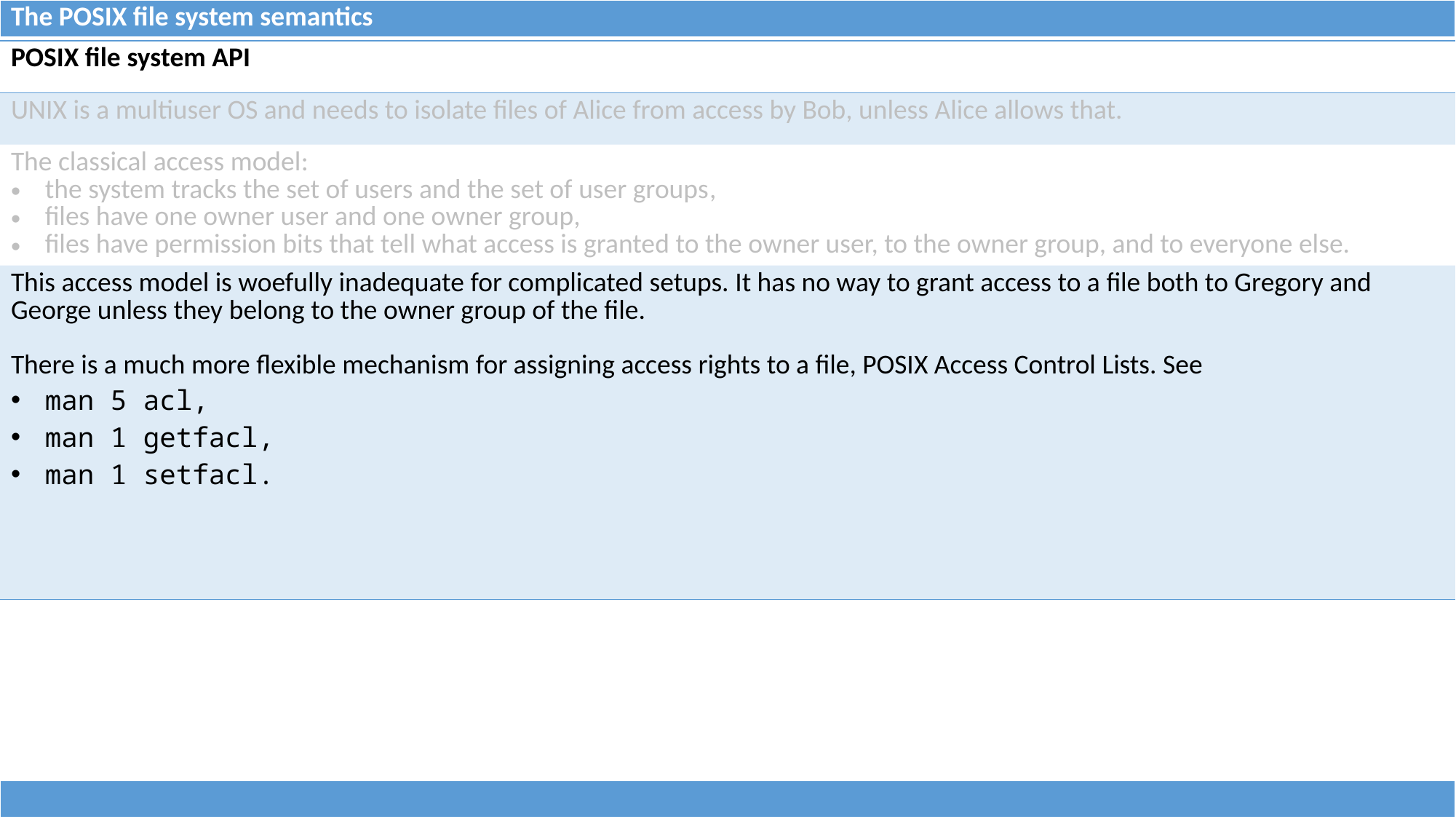

| The POSIX file system semantics |
| --- |
| POSIX file system API |
| --- |
| UNIX is a multiuser OS and needs to isolate files of Alice from access by Bob, unless Alice allows that. |
| The classical access model: the system tracks the set of users and the set of user groups, files have one owner user and one owner group, files have permission bits that tell what access is granted to the owner user, to the owner group, and to everyone else. |
| This access model is woefully inadequate for complicated setups. It has no way to grant access to a file both to Gregory and George unless they belong to the owner group of the file. There is a much more flexible mechanism for assigning access rights to a file, POSIX Access Control Lists. See man 5 acl, man 1 getfacl, man 1 setfacl. |
|  |
| --- |